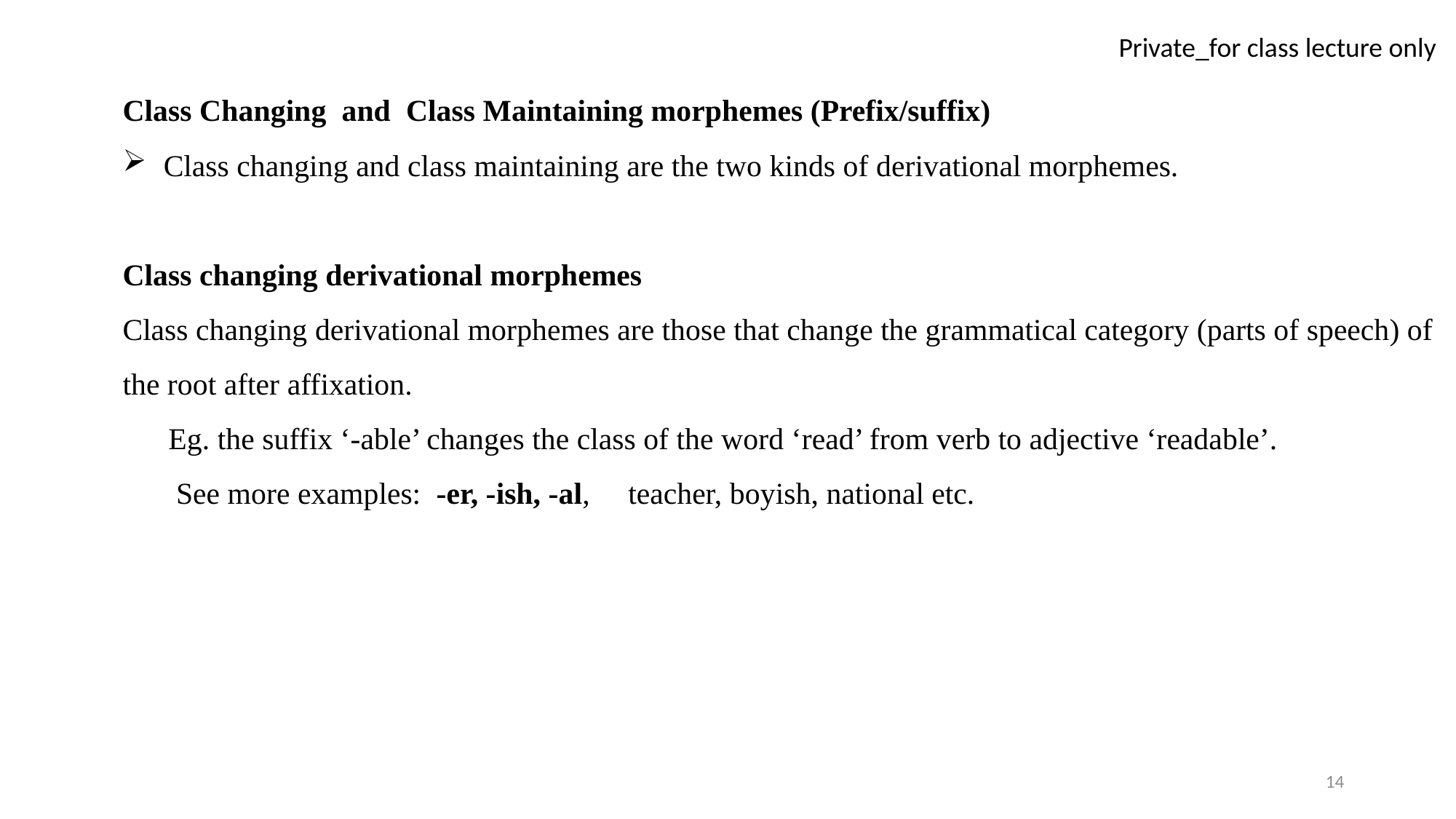

Class Changing  and  Class Maintaining morphemes (Prefix/suffix)
Class changing and class maintaining are the two kinds of derivational morphemes.

Class changing derivational morphemes
Class changing derivational morphemes are those that change the grammatical category (parts of speech) of the root after affixation.
      Eg. the suffix ‘-able’ changes the class of the word ‘read’ from verb to adjective ‘readable’.
       See more examples:  -er, -ish, -al,     teacher, boyish, national etc.

14